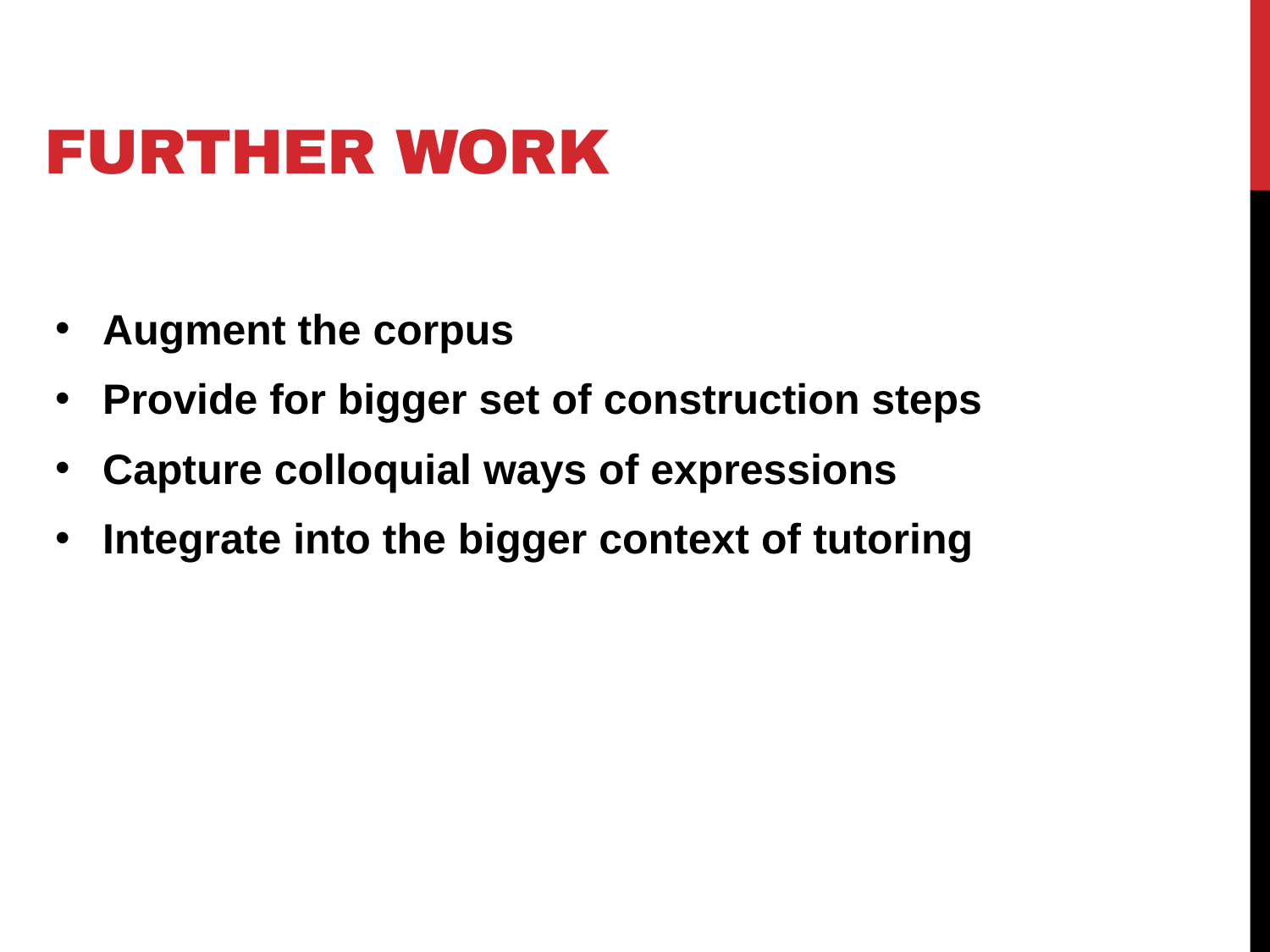

# Further work
Augment the corpus
Provide for bigger set of construction steps
Capture colloquial ways of expressions
Integrate into the bigger context of tutoring